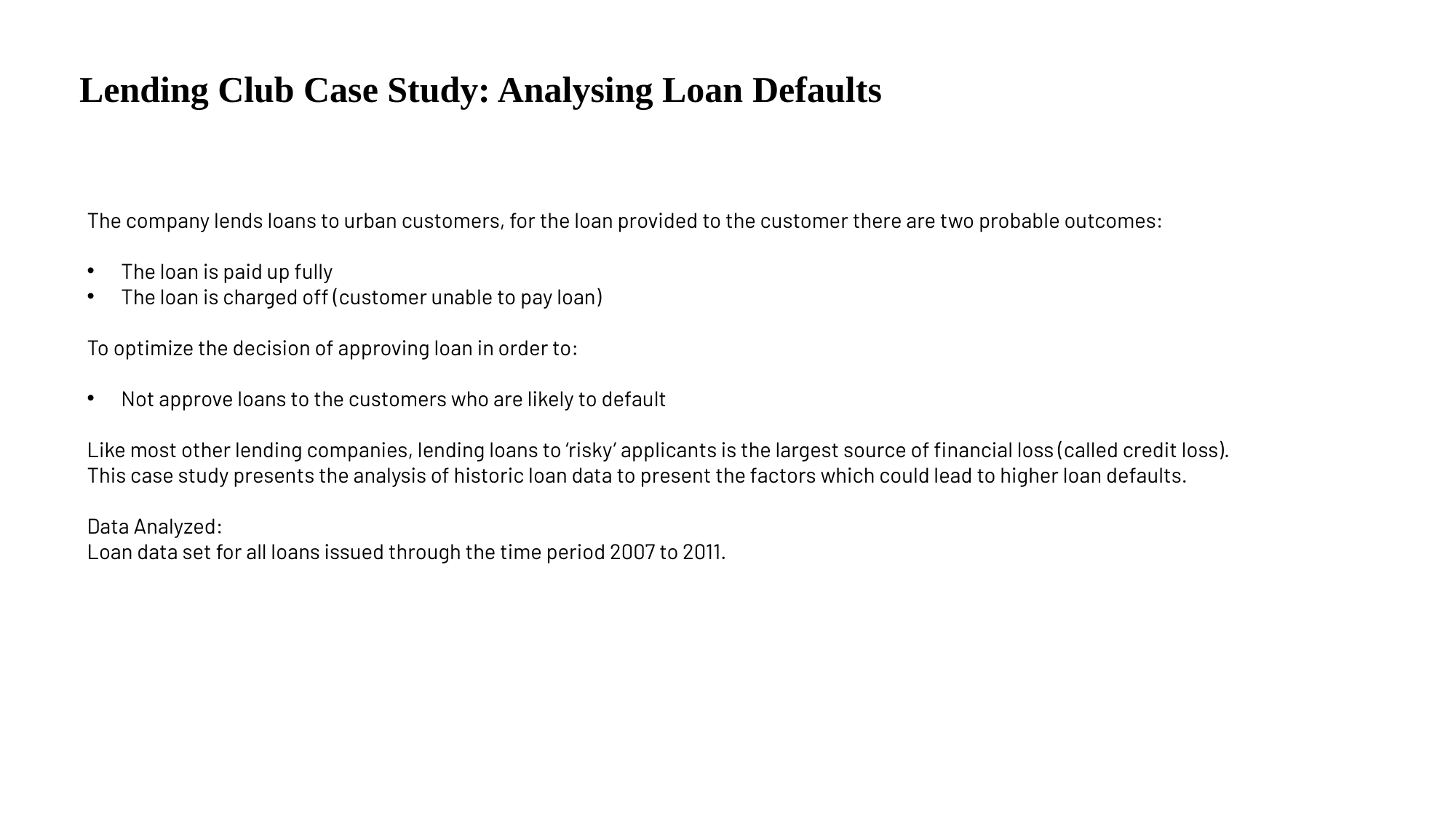

Lending Club Case Study: Analysing Loan Defaults
The company lends loans to urban customers, for the loan provided to the customer there are two probable outcomes:

The loan is paid up fully
The loan is charged off (customer unable to pay loan)

To optimize the decision of approving loan in order to:

Not approve loans to the customers who are likely to default

Like most other lending companies, lending loans to ‘risky’ applicants is the largest source of financial loss (called credit loss).
This case study presents the analysis of historic loan data to present the factors which could lead to higher loan defaults.

Data Analyzed:
Loan data set for all loans issued through the time period 2007 to 2011.